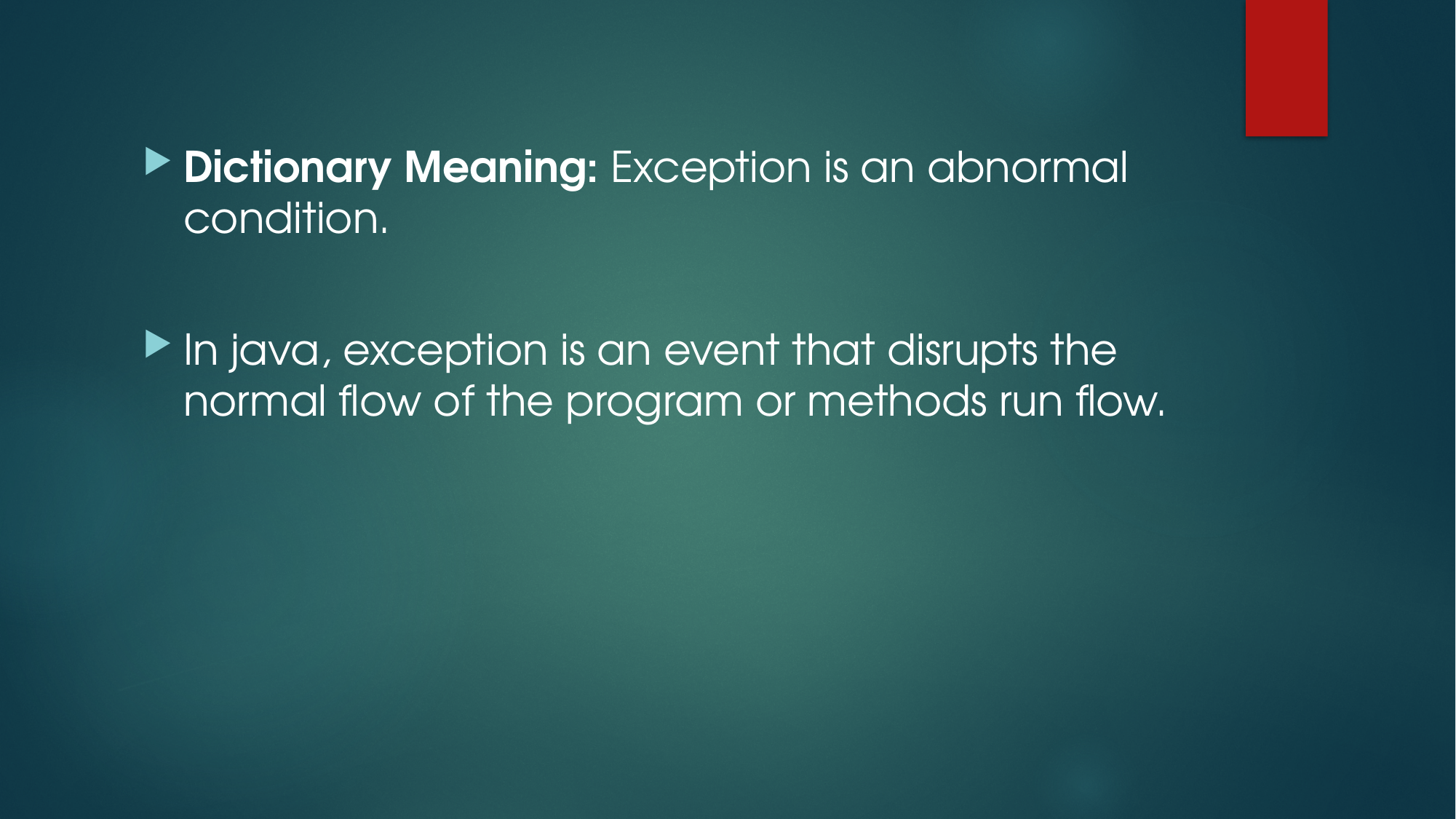

Dictionary Meaning: Exception is an abnormal condition.

In java, exception is an event that disrupts the normal flow of the program or methods run flow.